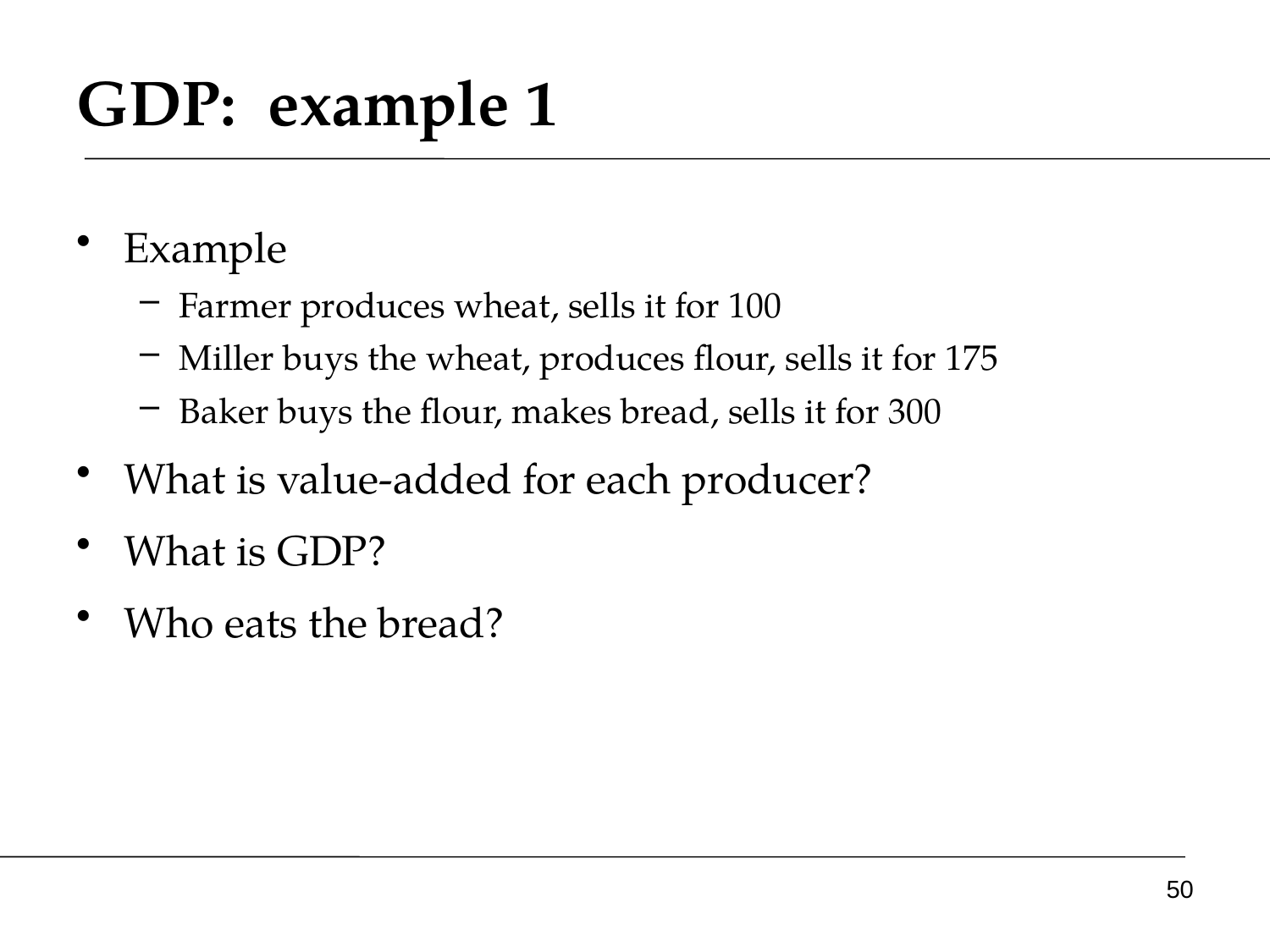

# GDP:  example 1
Example
Farmer produces wheat, sells it for 100
Miller buys the wheat, produces flour, sells it for 175
Baker buys the flour, makes bread, sells it for 300
What is value-added for each producer?
What is GDP?
Who eats the bread?
50